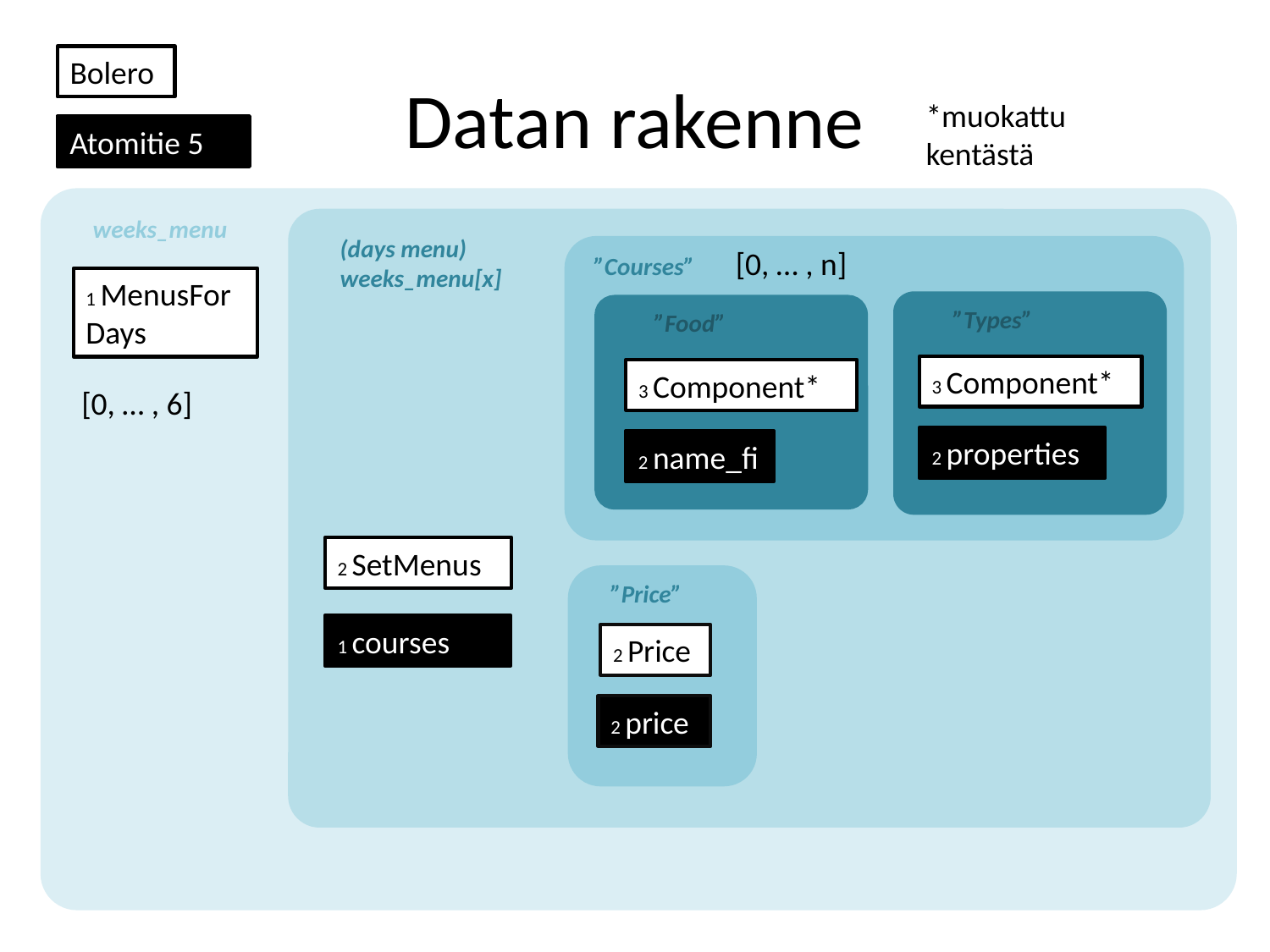

# Datan rakenne
Bolero
*muokattu kentästä
Atomitie 5

weeks_menu

(days menu) weeks_menu[x]

”Courses”
[0, … , n]
1 MenusFor
Days

”Types”
3 Component*
2 properties

”Food”
3 Component*
2 name_fi
[0, … , 6]
2 SetMenus

”Price”
2 Price
2 price
1 courses